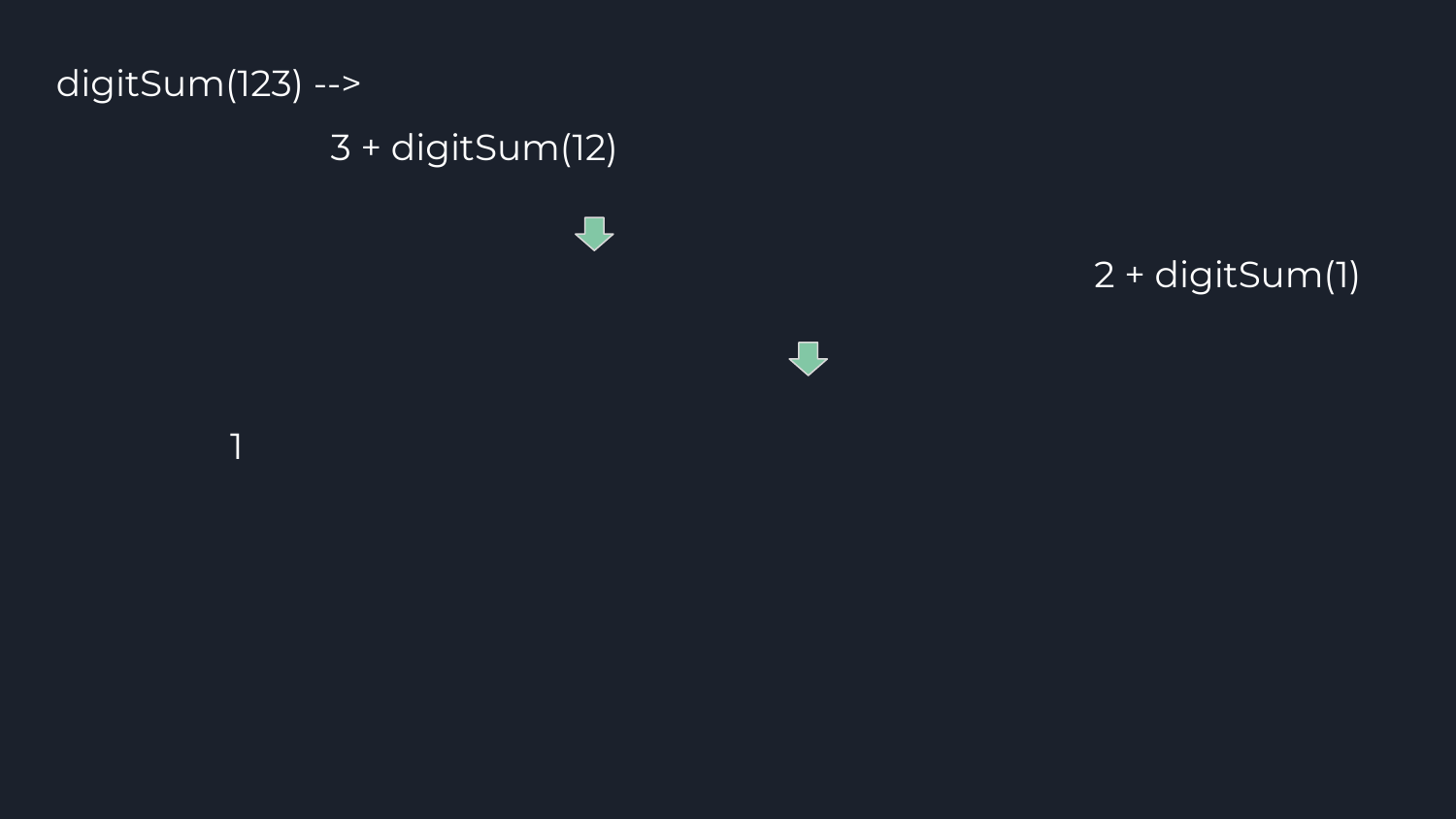

digitSum(123) -->
                             3 + digitSum(12)

							  2 + digitSum(1)

										   1